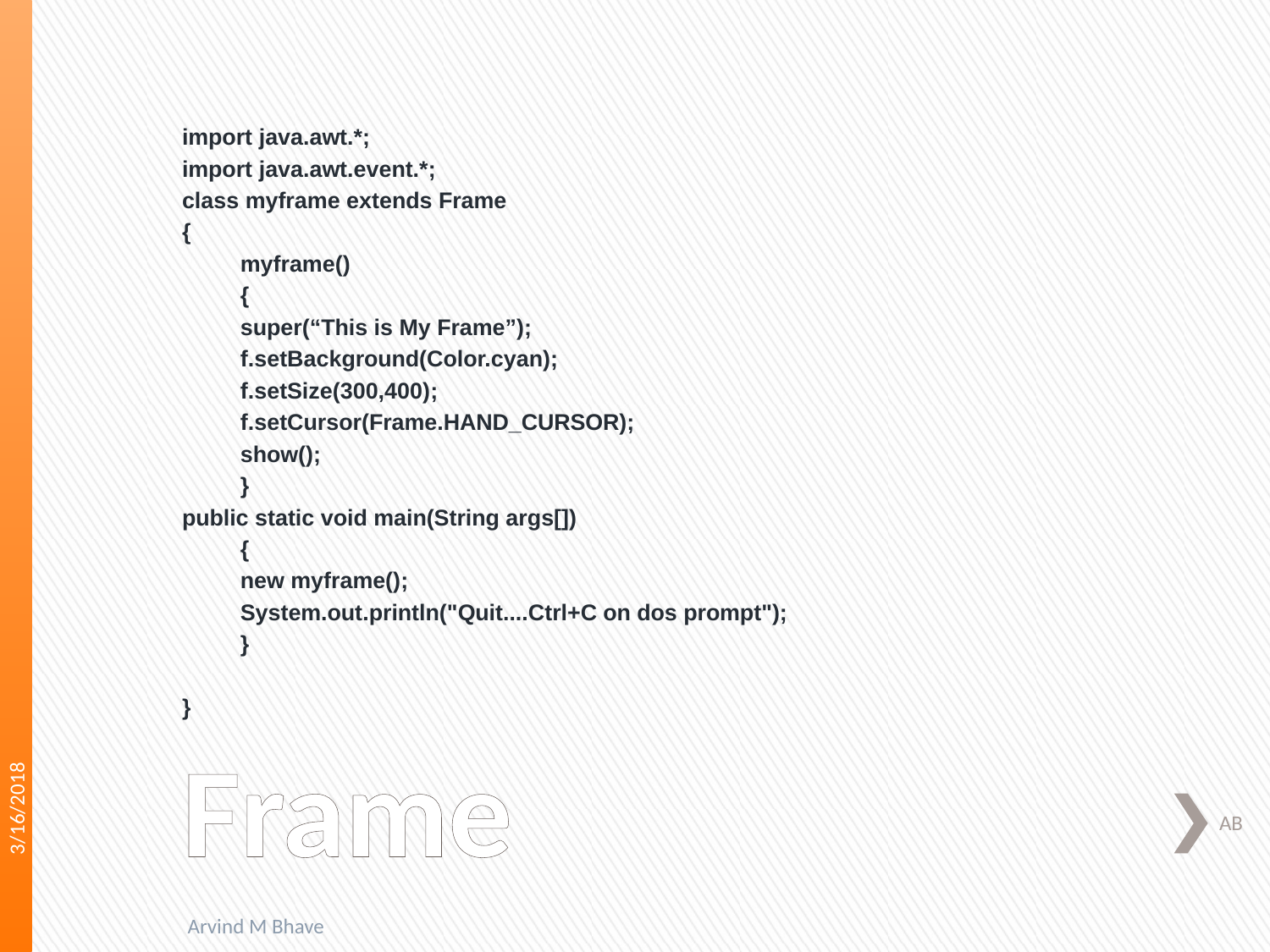

import java.awt.*;
import java.awt.event.*;
class myframe extends Frame
{
	myframe()
	{
		super(“This is My Frame”);
		f.setBackground(Color.cyan);
		f.setSize(300,400);
		f.setCursor(Frame.HAND_CURSOR);
		show();
	}
public static void main(String args[])
	{
		new myframe();
		System.out.println("Quit....Ctrl+C on dos prompt");
	}

}

3/16/2018
# Frame
AB
Arvind M Bhave